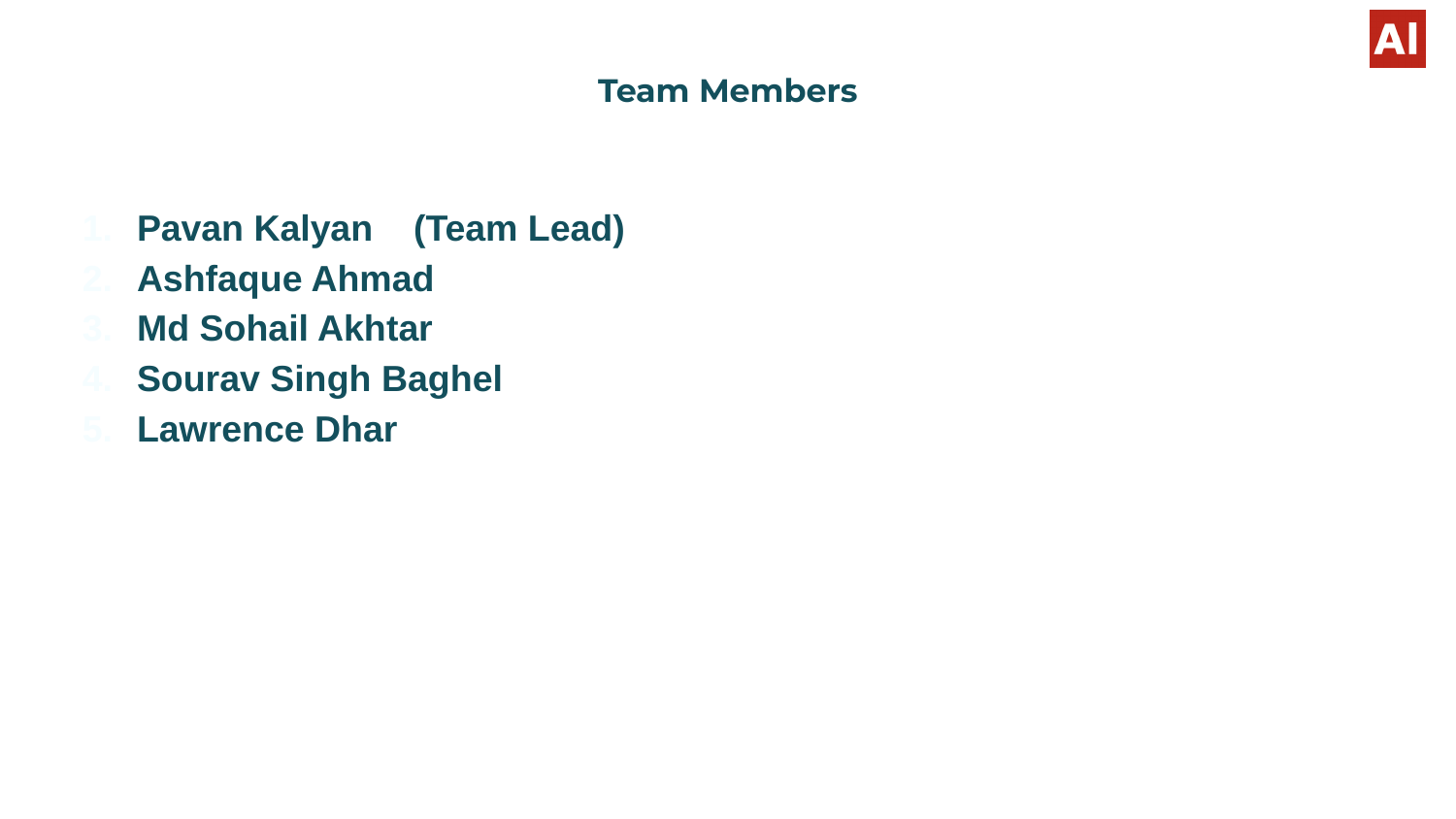

# Team Members

Pavan Kalyan    (Team Lead)
Ashfaque Ahmad
Md Sohail Akhtar
Sourav Singh Baghel
Lawrence Dhar